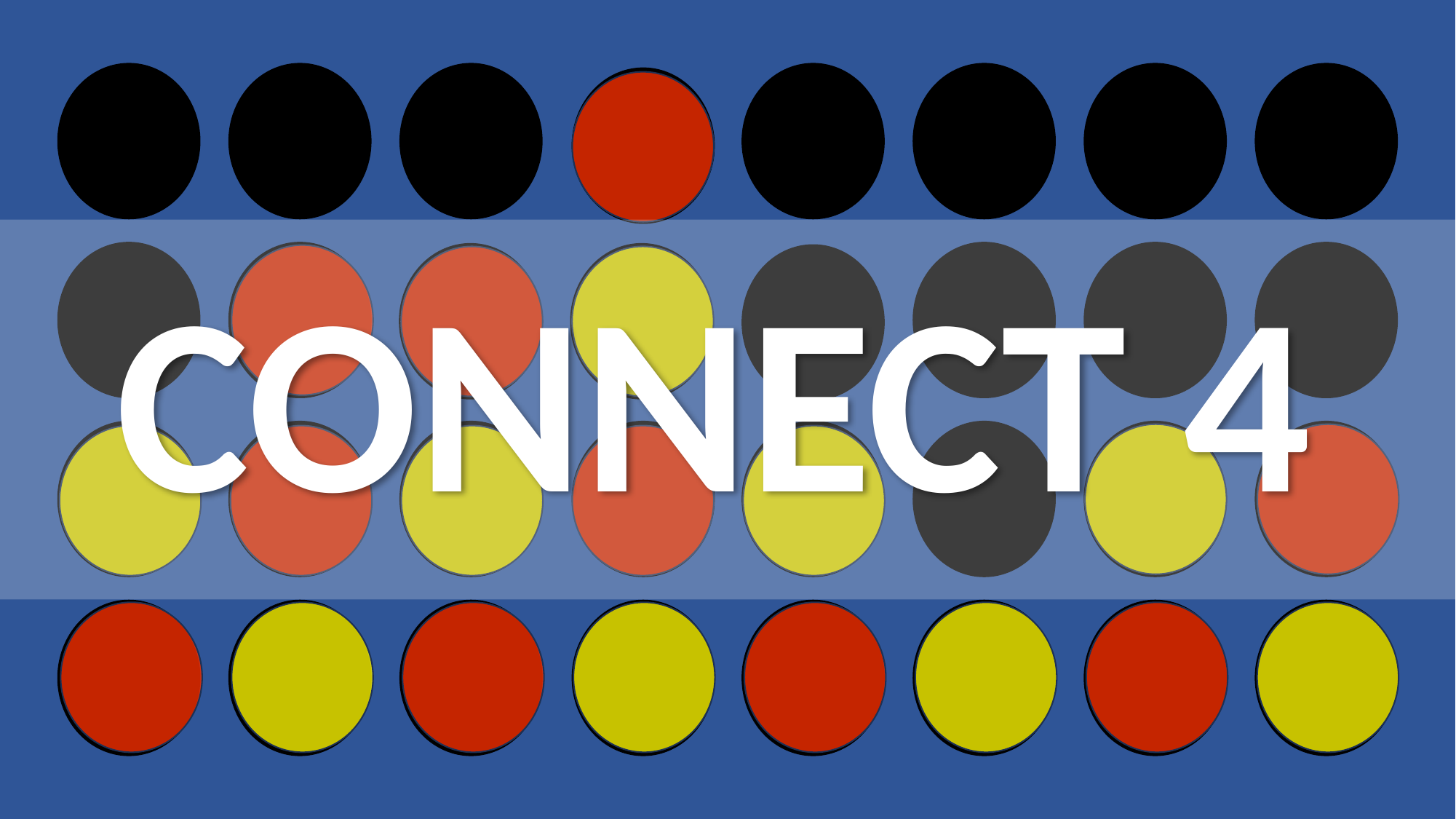

Ayushi
Jar

Venkata Chanakya Samsani

CONNECT 4